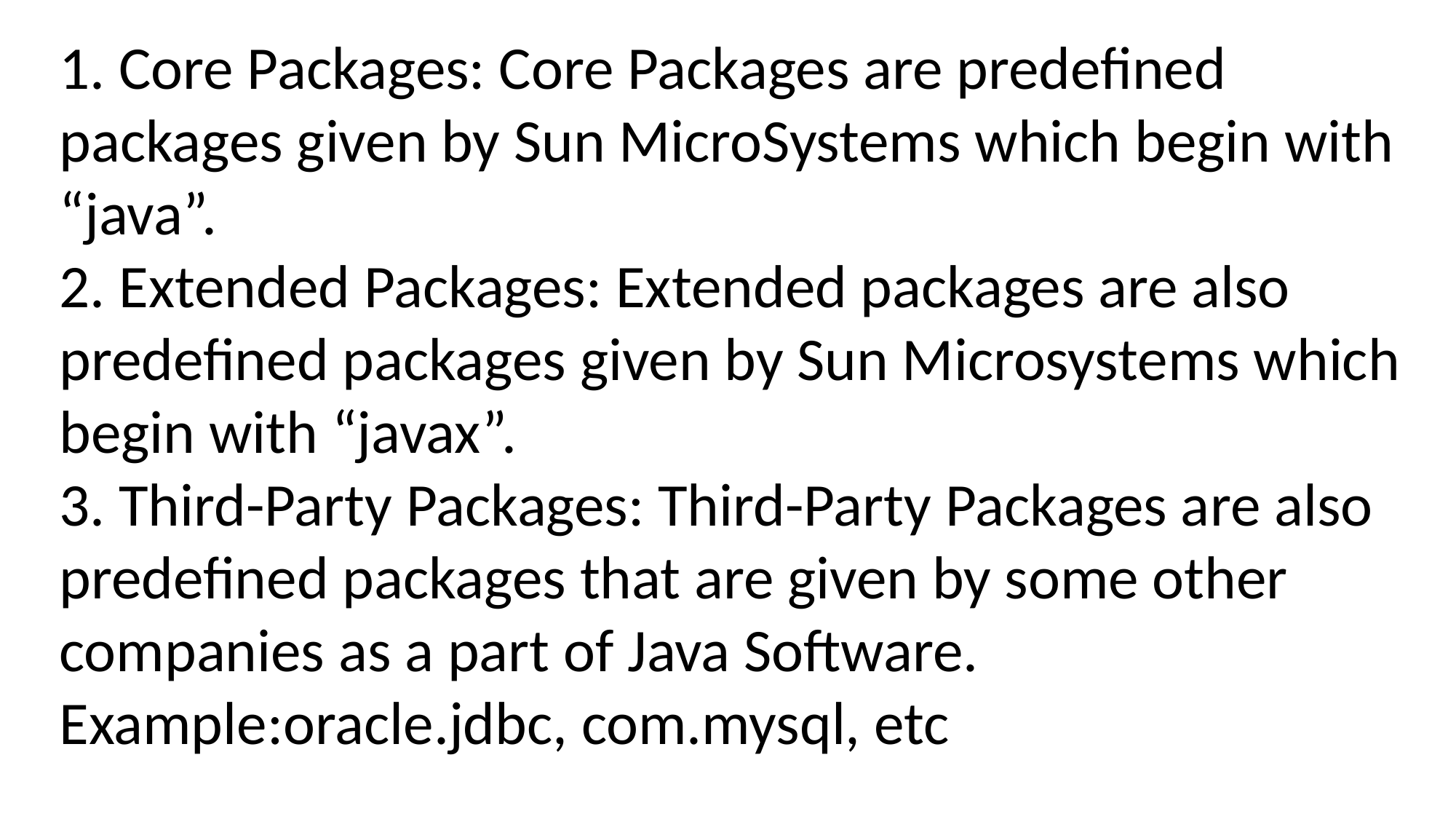

1. Core Packages: Core Packages are predefined packages given by Sun MicroSystems which begin with “java”.
2. Extended Packages: Extended packages are also predefined packages given by Sun Microsystems which begin with “javax”.
3. Third-Party Packages: Third-Party Packages are also predefined packages that are given by some other companies as a part of Java Software. Example:oracle.jdbc, com.mysql, etc